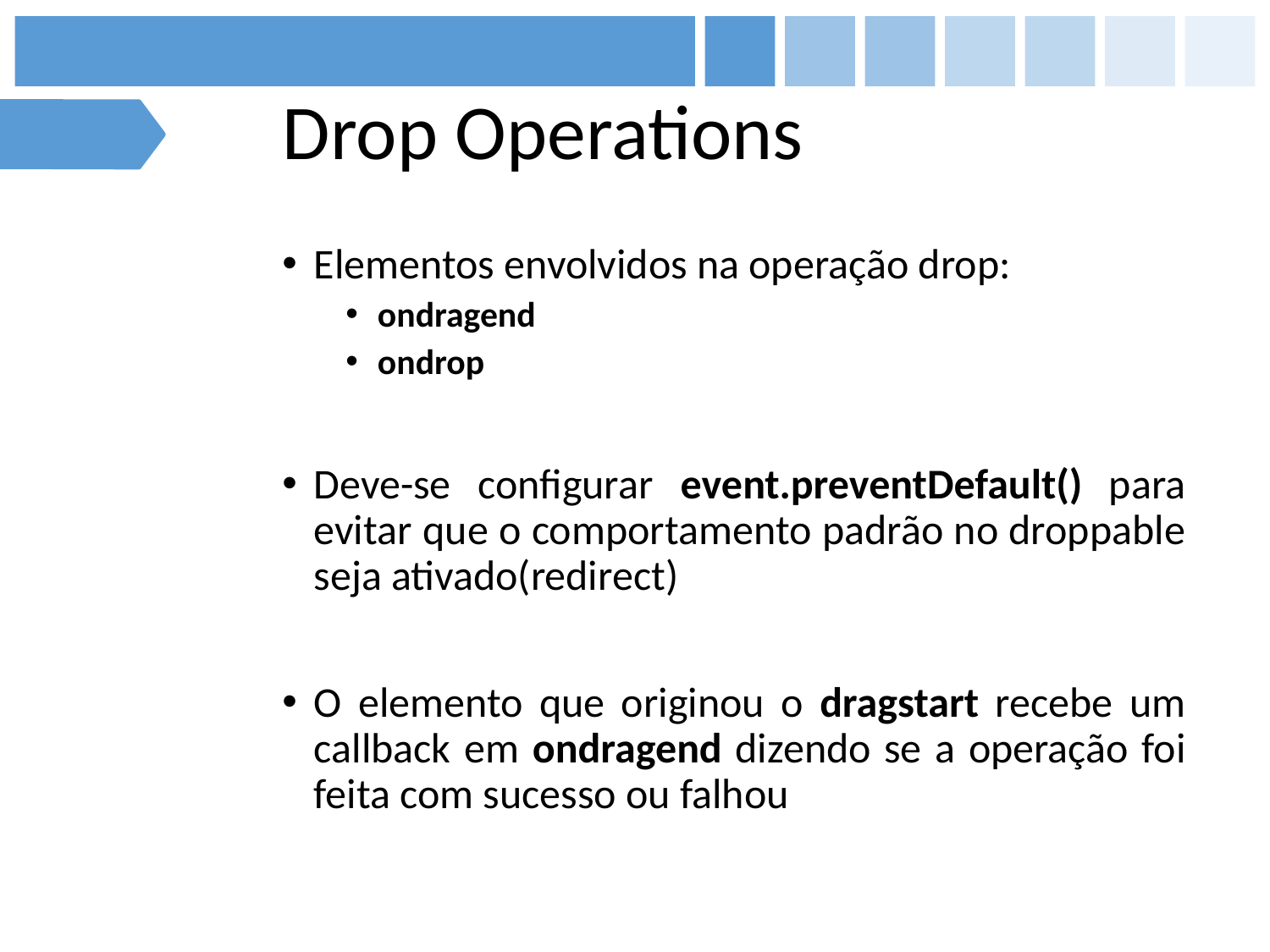

# Drop Operations
Elementos envolvidos na operação drop:
ondragend
ondrop

Deve-se configurar event.preventDefault() para evitar que o comportamento padrão no droppable seja ativado(redirect)

O elemento que originou o dragstart recebe um callback em ondragend dizendo se a operação foi feita com sucesso ou falhou